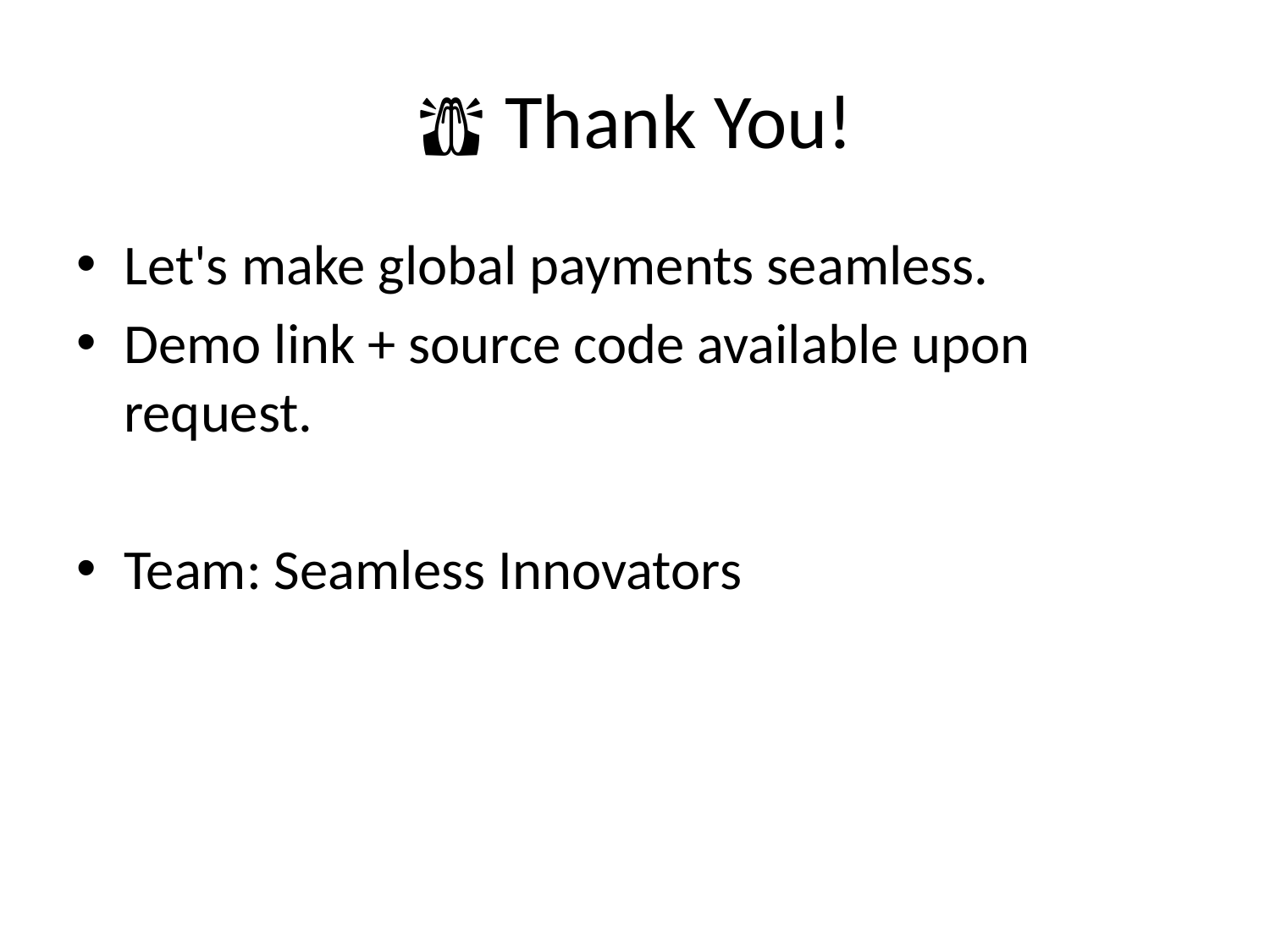

# 🙏 Thank You!
Let's make global payments seamless.
Demo link + source code available upon request.

Team: Seamless Innovators